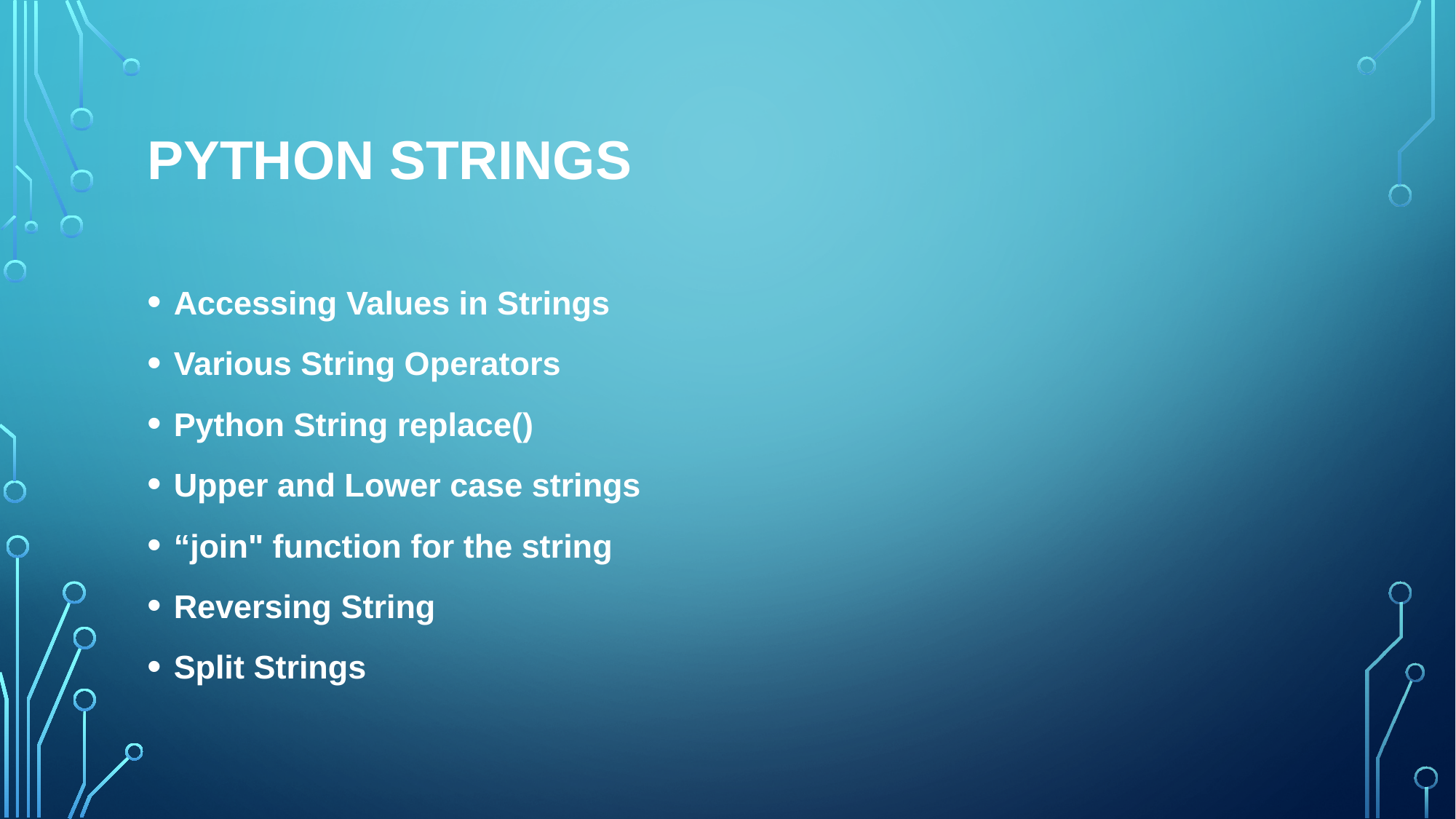

# Python Strings
Accessing Values in Strings
Various String Operators
Python String replace()
Upper and Lower case strings
“join" function for the string
Reversing String
Split Strings